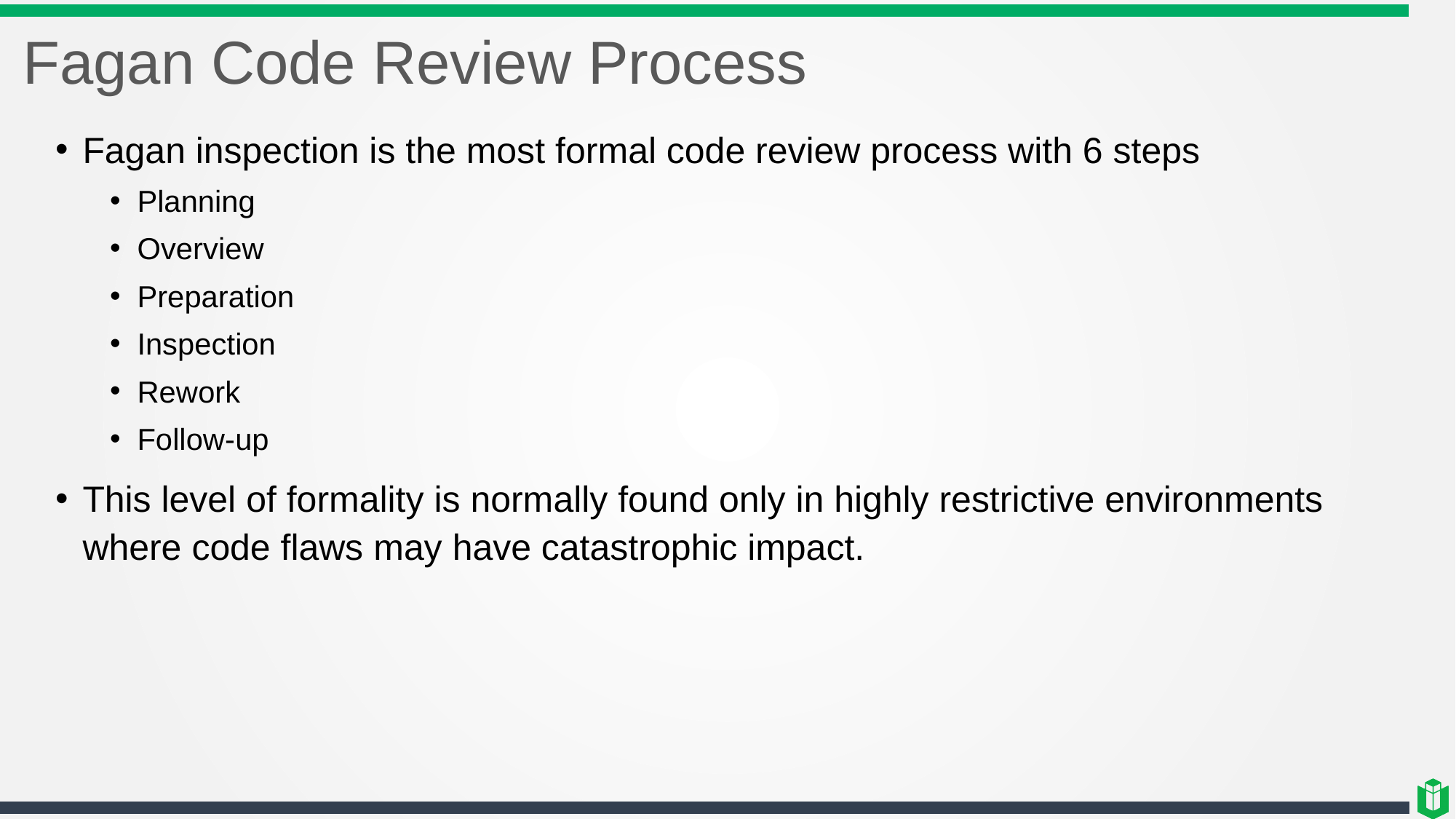

# Fagan Code Review Process
Fagan inspection is the most formal code review process with 6 steps
Planning
Overview
Preparation
Inspection
Rework
Follow-up
This level of formality is normally found only in highly restrictive environments where code flaws may have catastrophic impact.